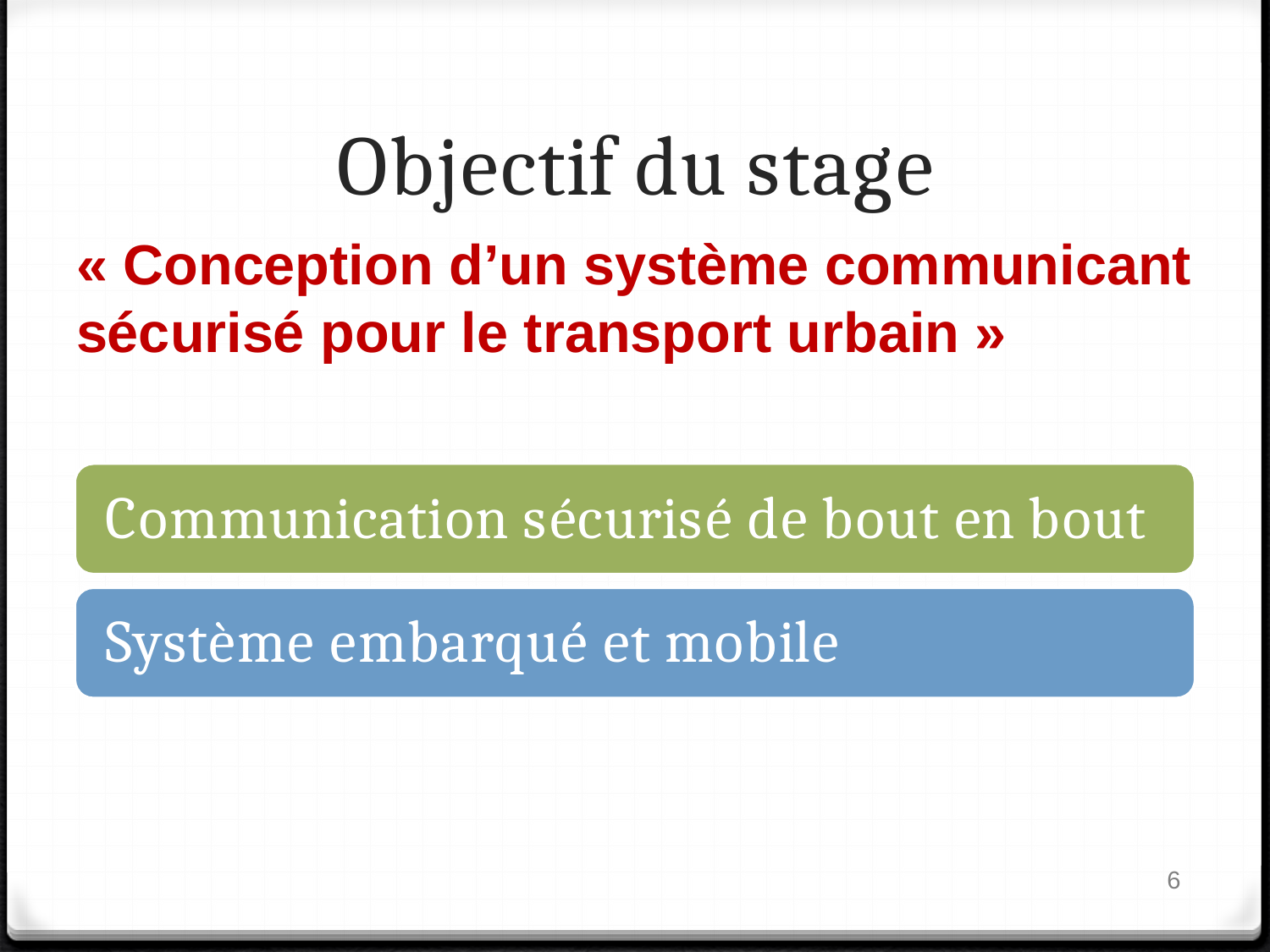

# Objectif du stage
« Conception d’un système communicant sécurisé pour le transport urbain »
Communication sécurisé de bout en bout
Système embarqué et mobile
6